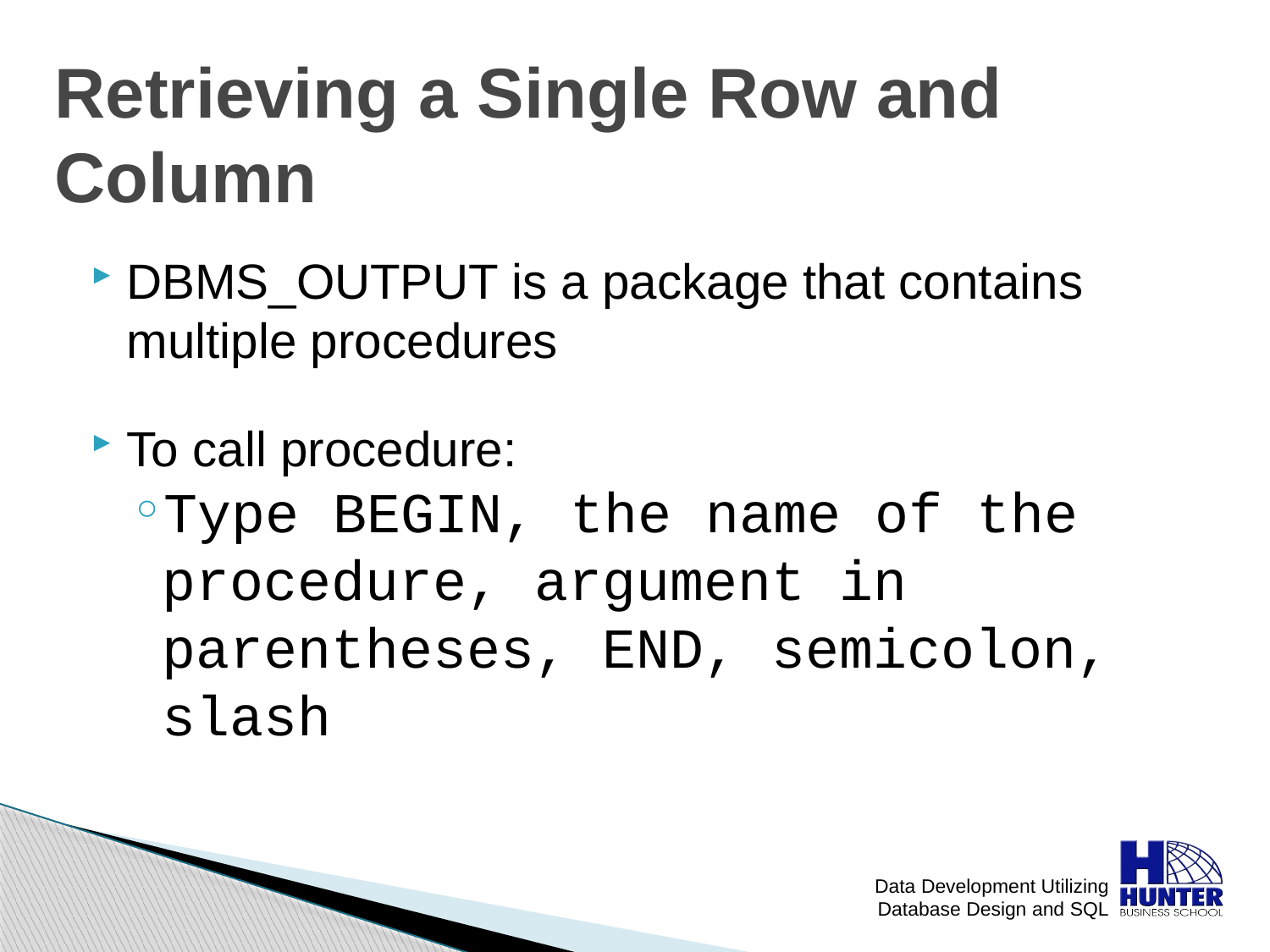

# Retrieving a Single Row and Column
DBMS_OUTPUT is a package that contains multiple procedures
To call procedure:
Type BEGIN, the name of the procedure, argument in parentheses, END, semicolon, slash